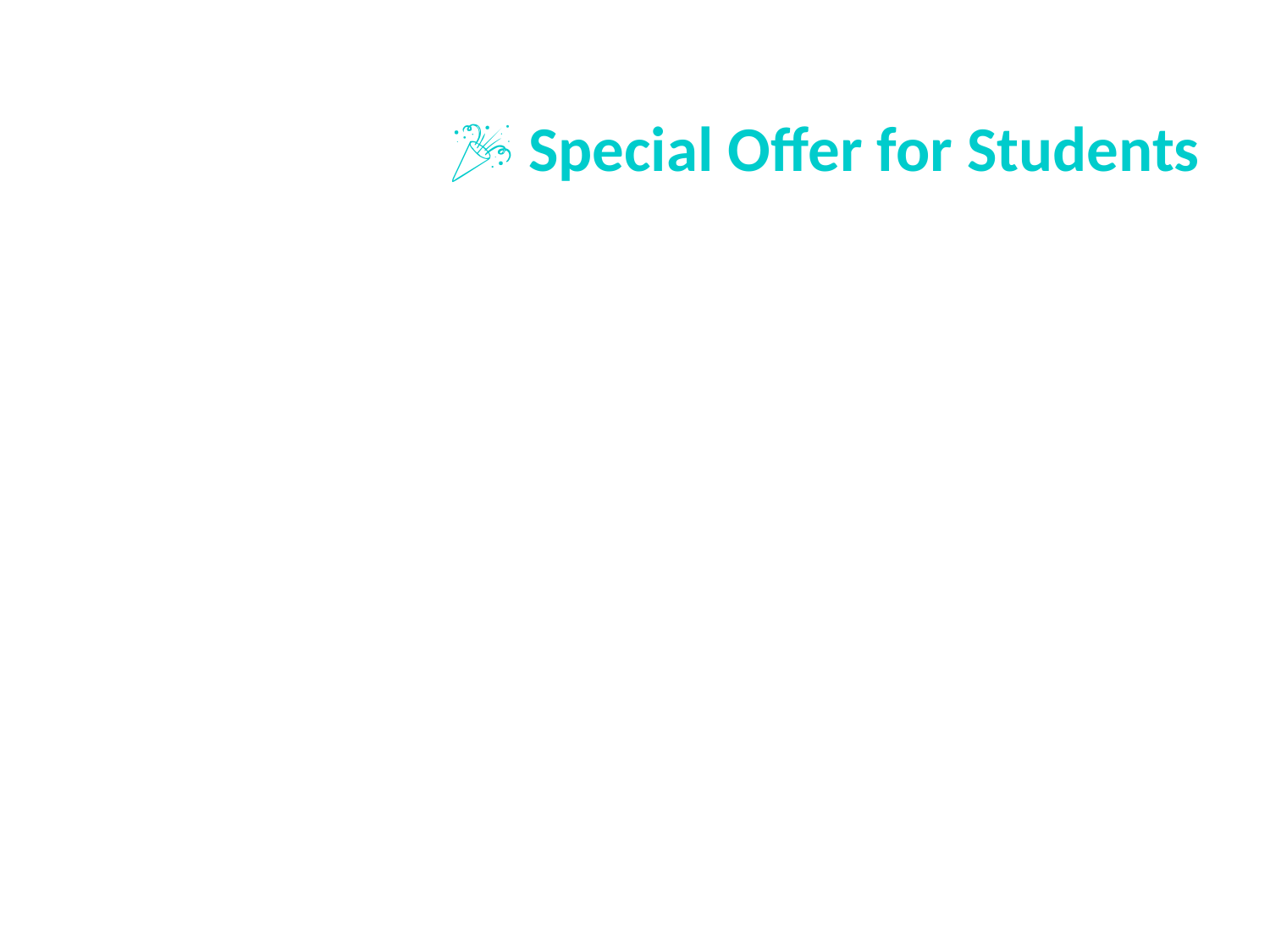

🎉 Special Offer for Students

💥 20% OFF for first 100 students
🛍 Available in the school store – this week only!
🎁 Free pouch with every RawFM